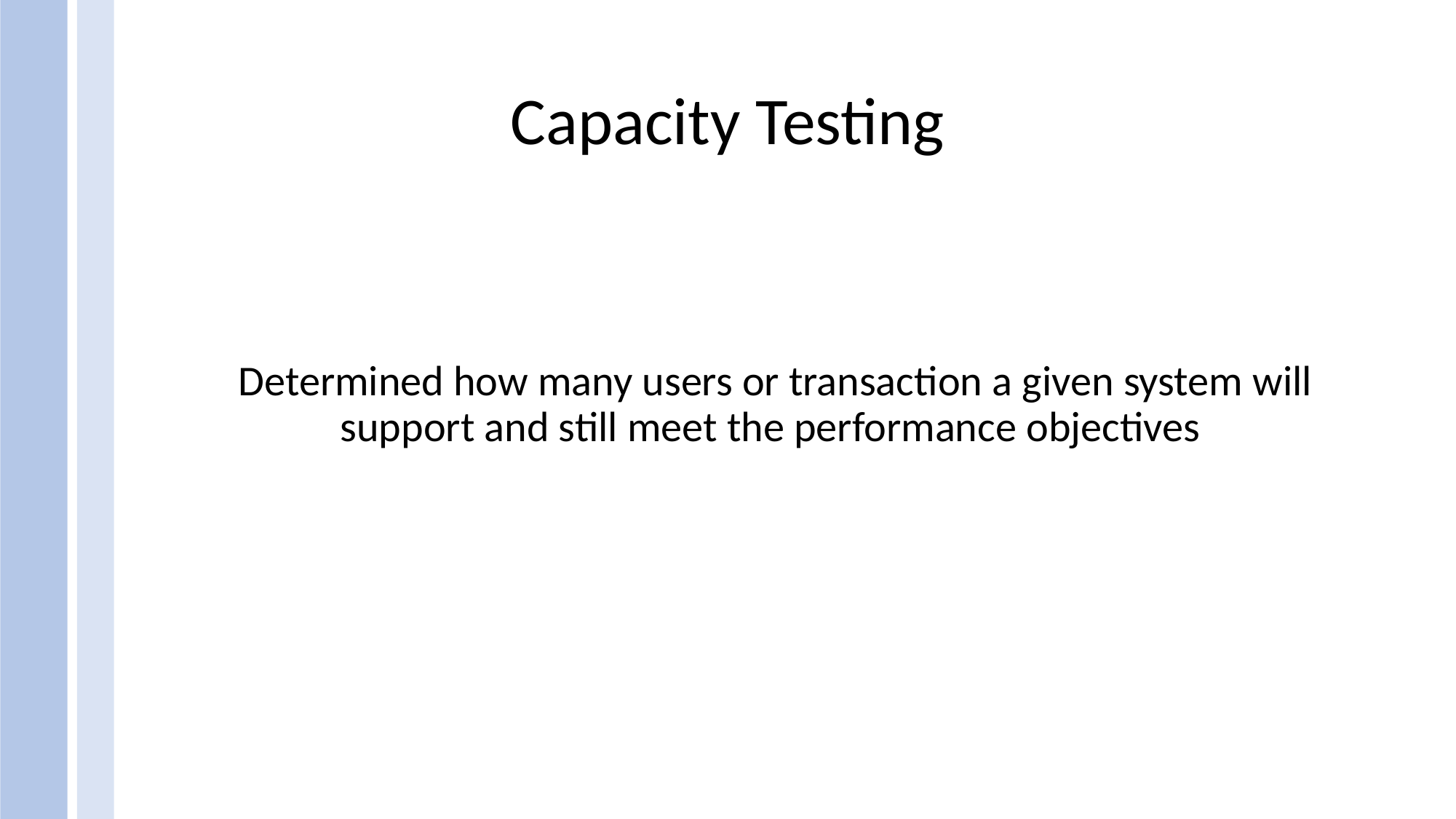

# Capacity Testing
Determined how many users or transaction a given system will support and still meet the performance objectives